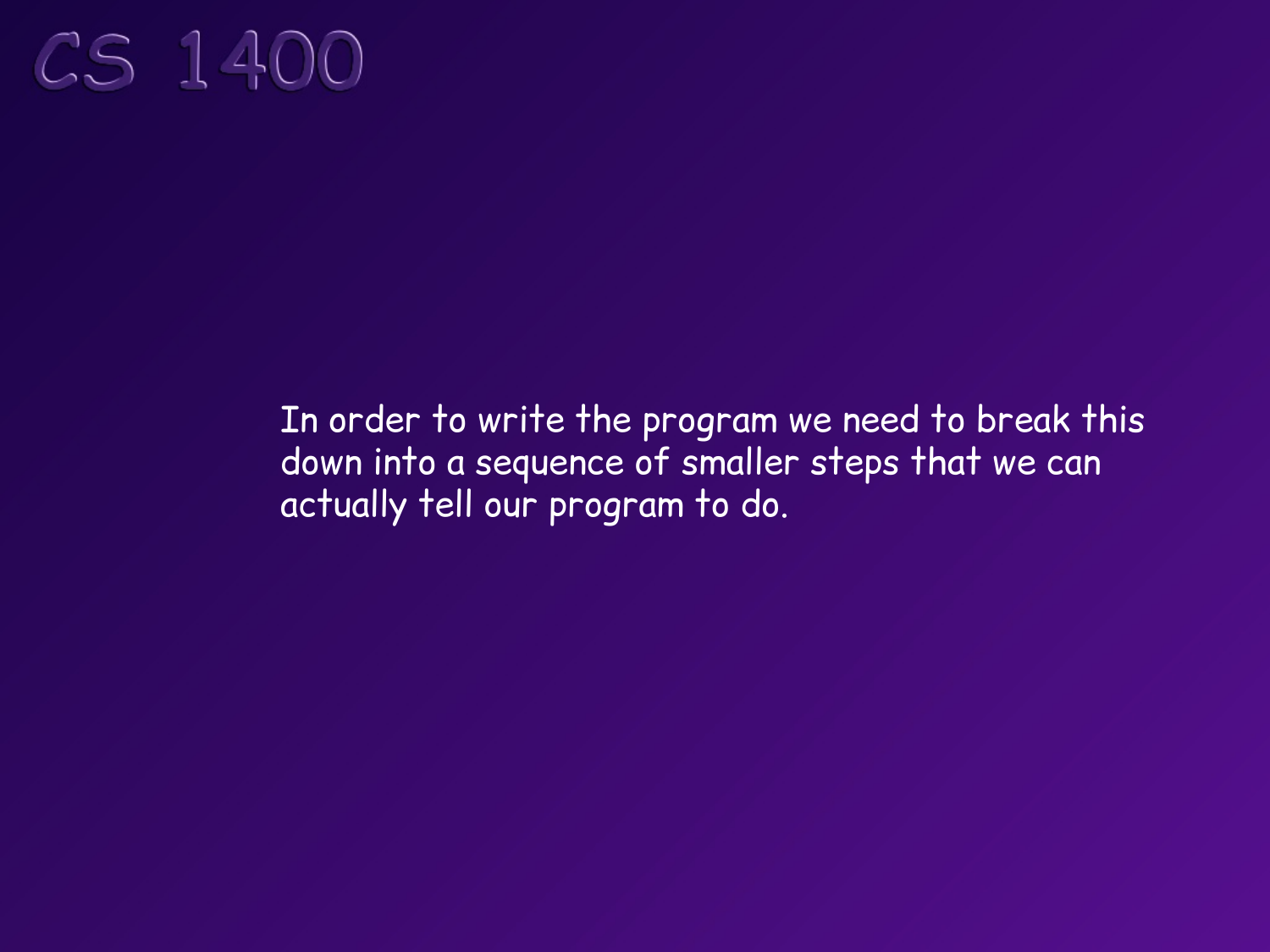

In order to write the program we need to break this
down into a sequence of smaller steps that we can
actually tell our program to do.